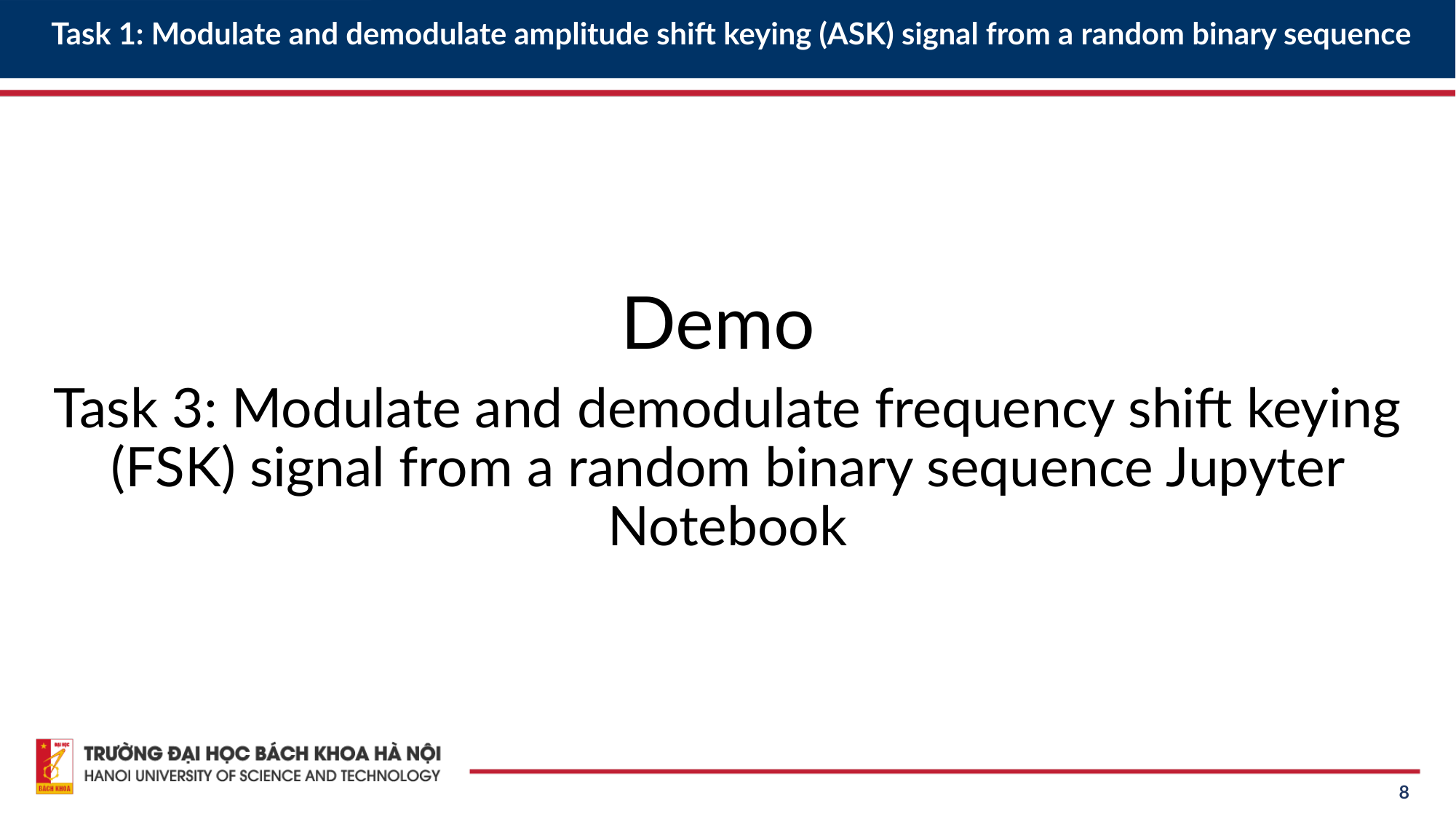

# Task 1: Modulate and demodulate amplitude shift keying (ASK) signal from a random binary sequence

Demo
Task 3: Modulate and demodulate frequency shift keying (FSK) signal from a random binary sequence Jupyter Notebook
8